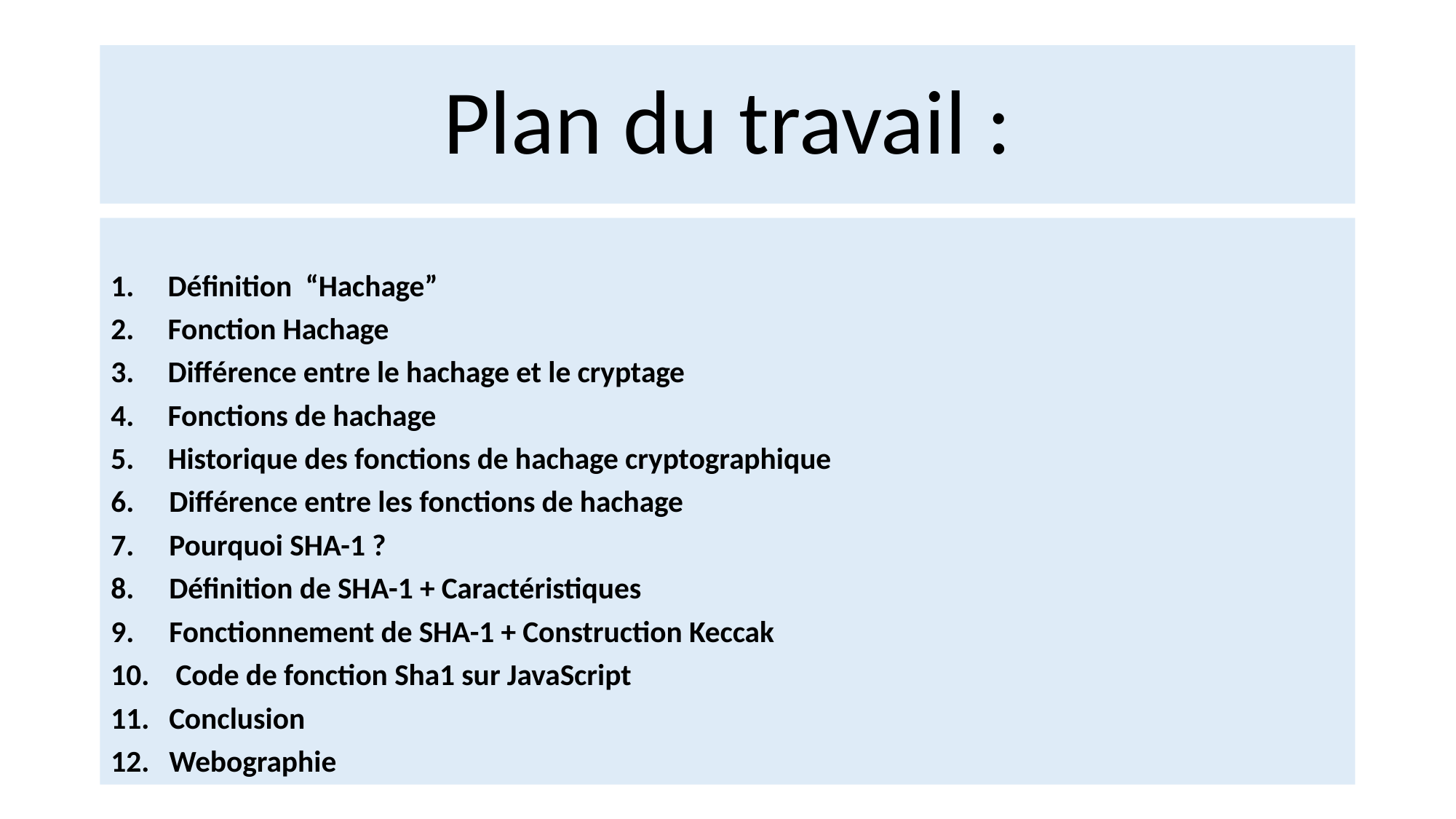

# Plan du travail :

1.     Définition  “Hachage”
2.     Fonction Hachage
3.     Différence entre le hachage et le cryptage
4.     Fonctions de hachage
5.     Historique des fonctions de hachage cryptographique
Différence entre les fonctions de hachage
Pourquoi SHA-1 ?
Définition de SHA-1 + Caractéristiques
Fonctionnement de SHA-1 + Construction Keccak
 Code de fonction Sha1 sur JavaScript
Conclusion
Webographie